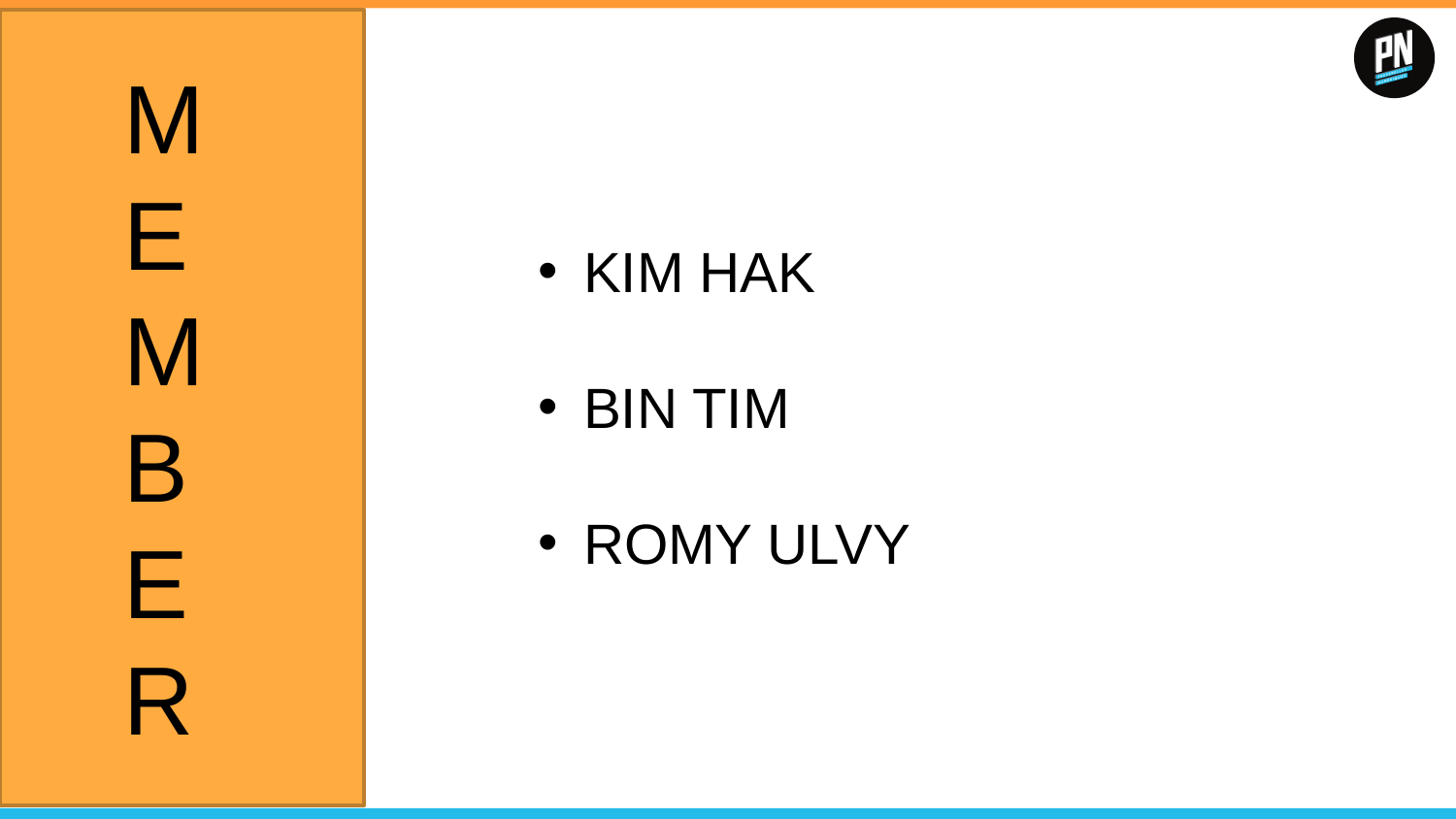

M
E
M
B
E
R
KIM HAK

BIN TIM

ROMY ULVY